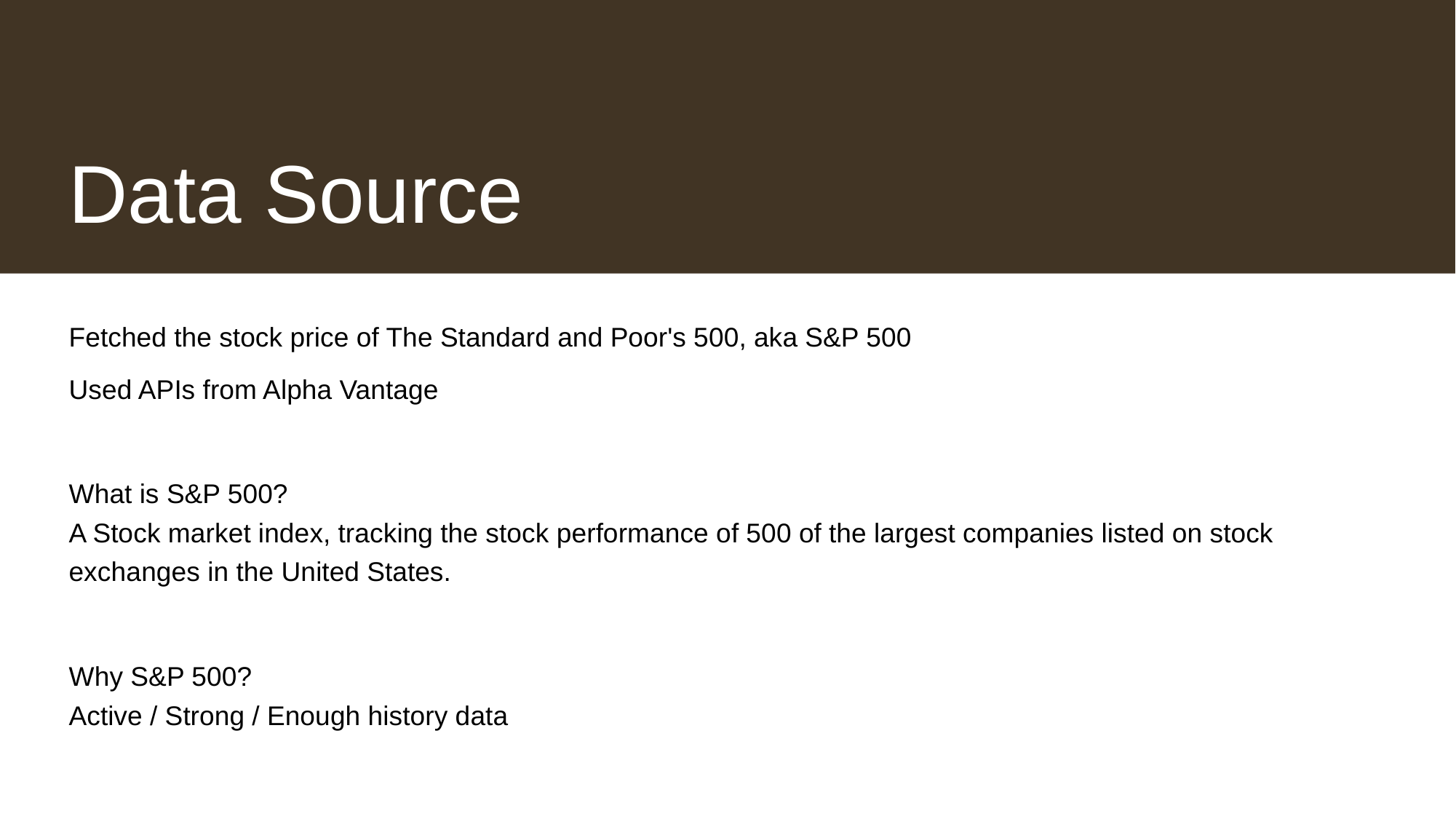

# Data Source
Fetched the stock price of The Standard and Poor's 500, aka S&P 500
Used APIs from Alpha Vantage

What is S&P 500?
A Stock market index, tracking the stock performance of 500 of the largest companies listed on stock exchanges in the United States.

Why S&P 500?
Active / Strong / Enough history data